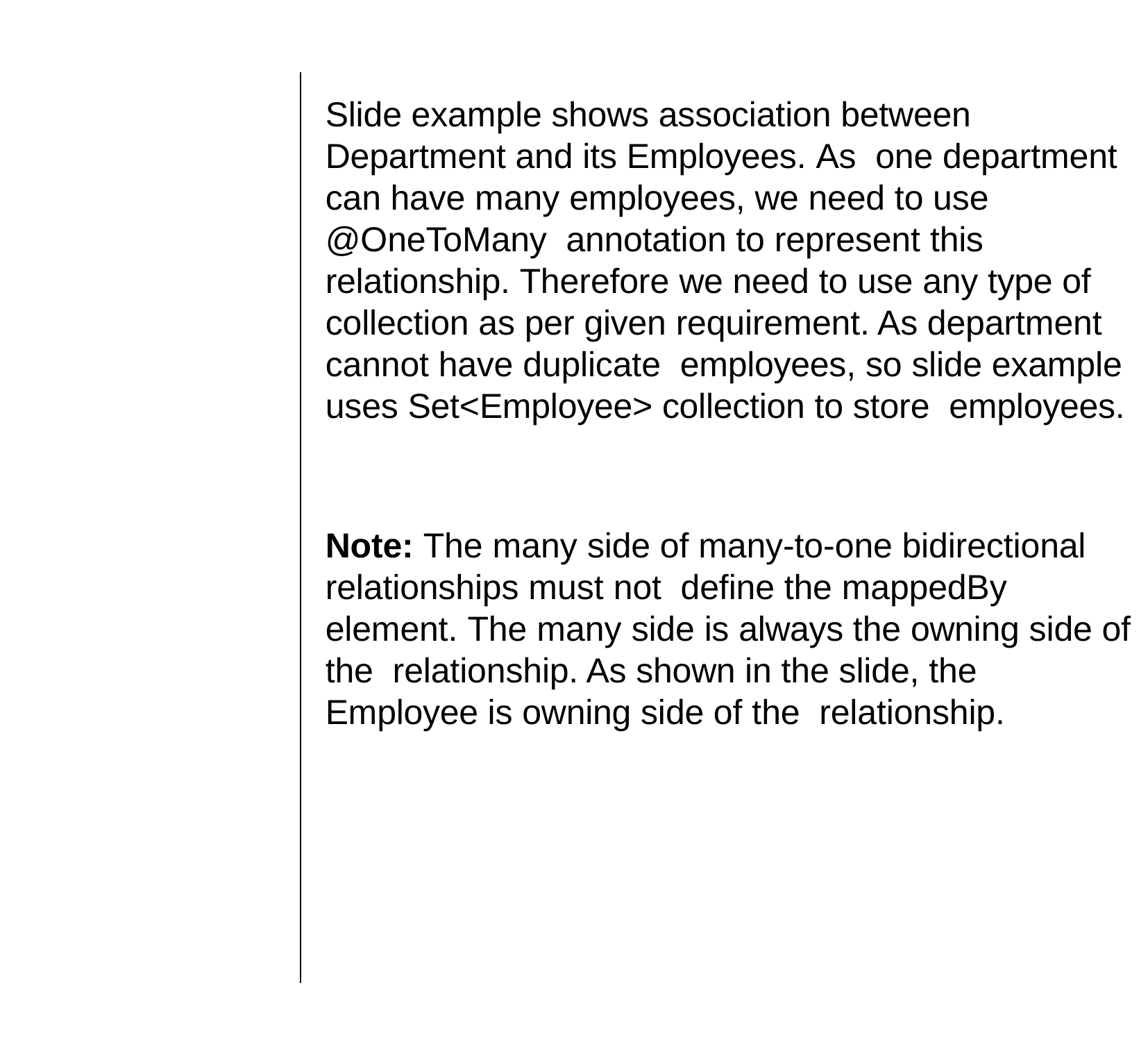

Slide example shows association between Department and its Employees. As  one department can have many employees, we need to use @OneToMany  annotation to represent this relationship. Therefore we need to use any type of  collection as per given requirement. As department cannot have duplicate  employees, so slide example uses Set<Employee> collection to store  employees.

Note: The many side of many-to-one bidirectional relationships must not  define the mappedBy element. The many side is always the owning side of the  relationship. As shown in the slide, the Employee is owning side of the  relationship.